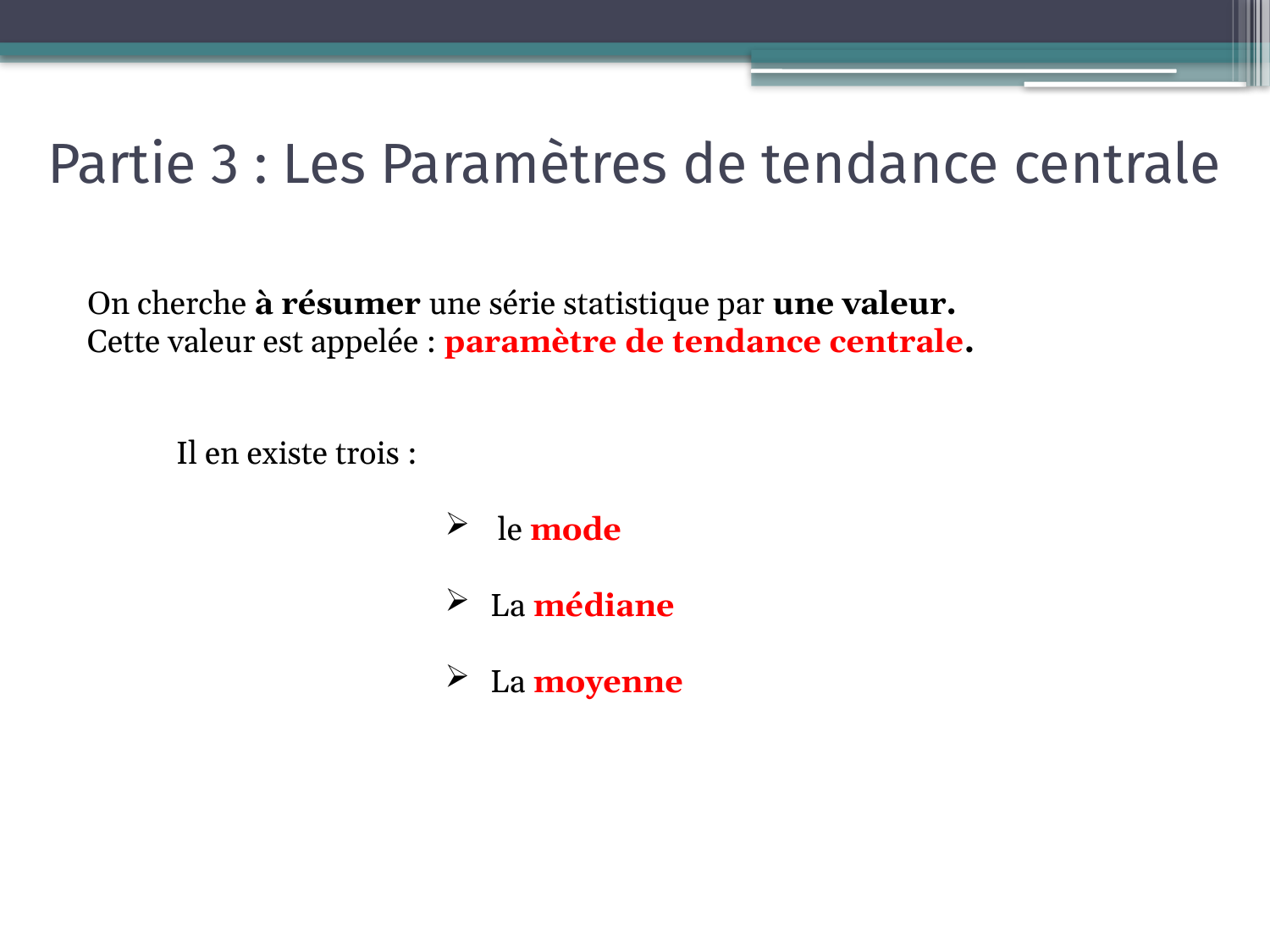

# Partie 3 : Les Paramètres de tendance centrale
On cherche à résumer une série statistique par une valeur.
Cette valeur est appelée : paramètre de tendance centrale.
Il en existe trois :

   le mode

  La médiane

  La moyenne